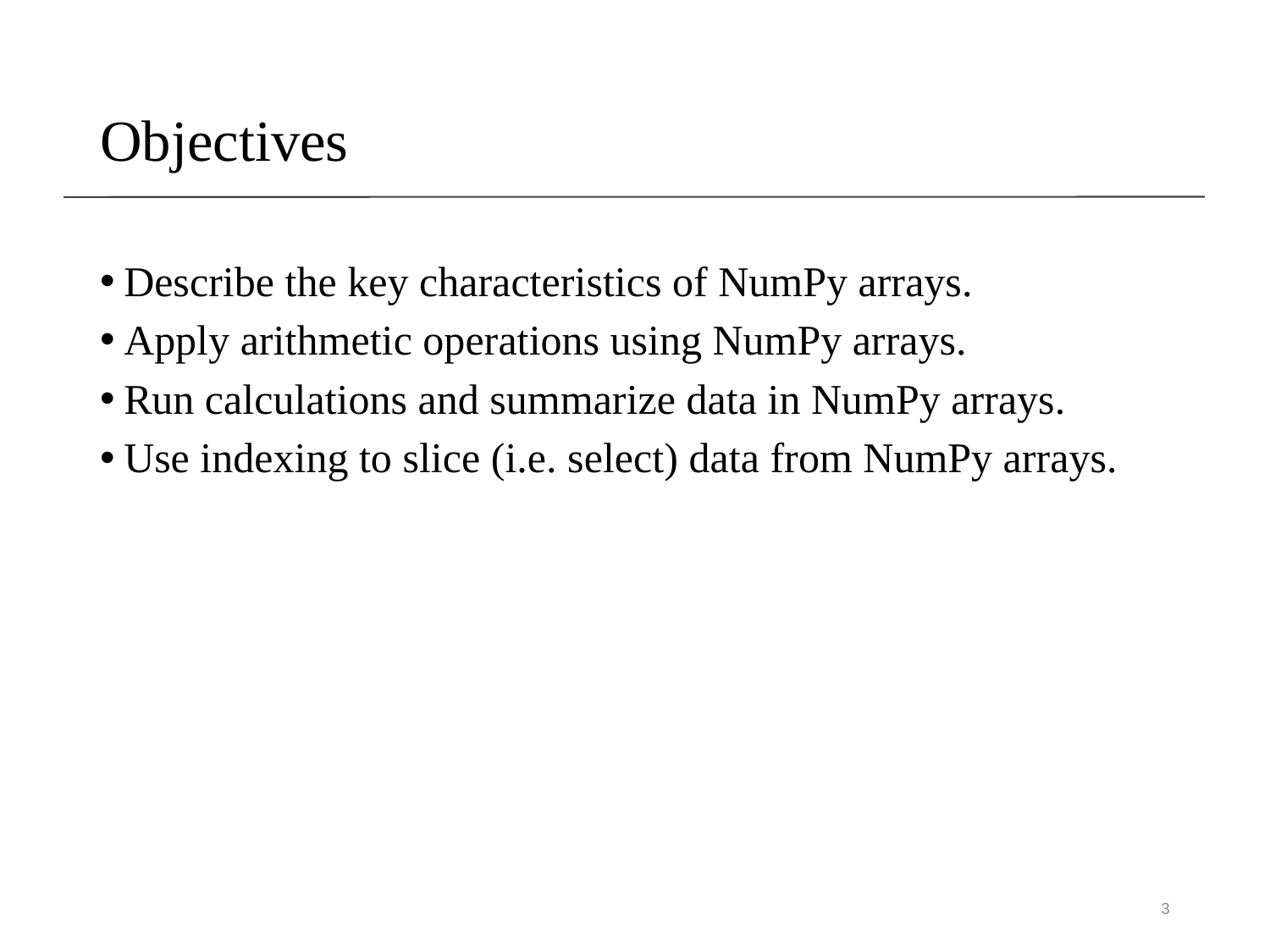

# Objectives
Describe the key characteristics of NumPy arrays.
Apply arithmetic operations using NumPy arrays.
Run calculations and summarize data in NumPy arrays.
Use indexing to slice (i.e. select) data from NumPy arrays.

3